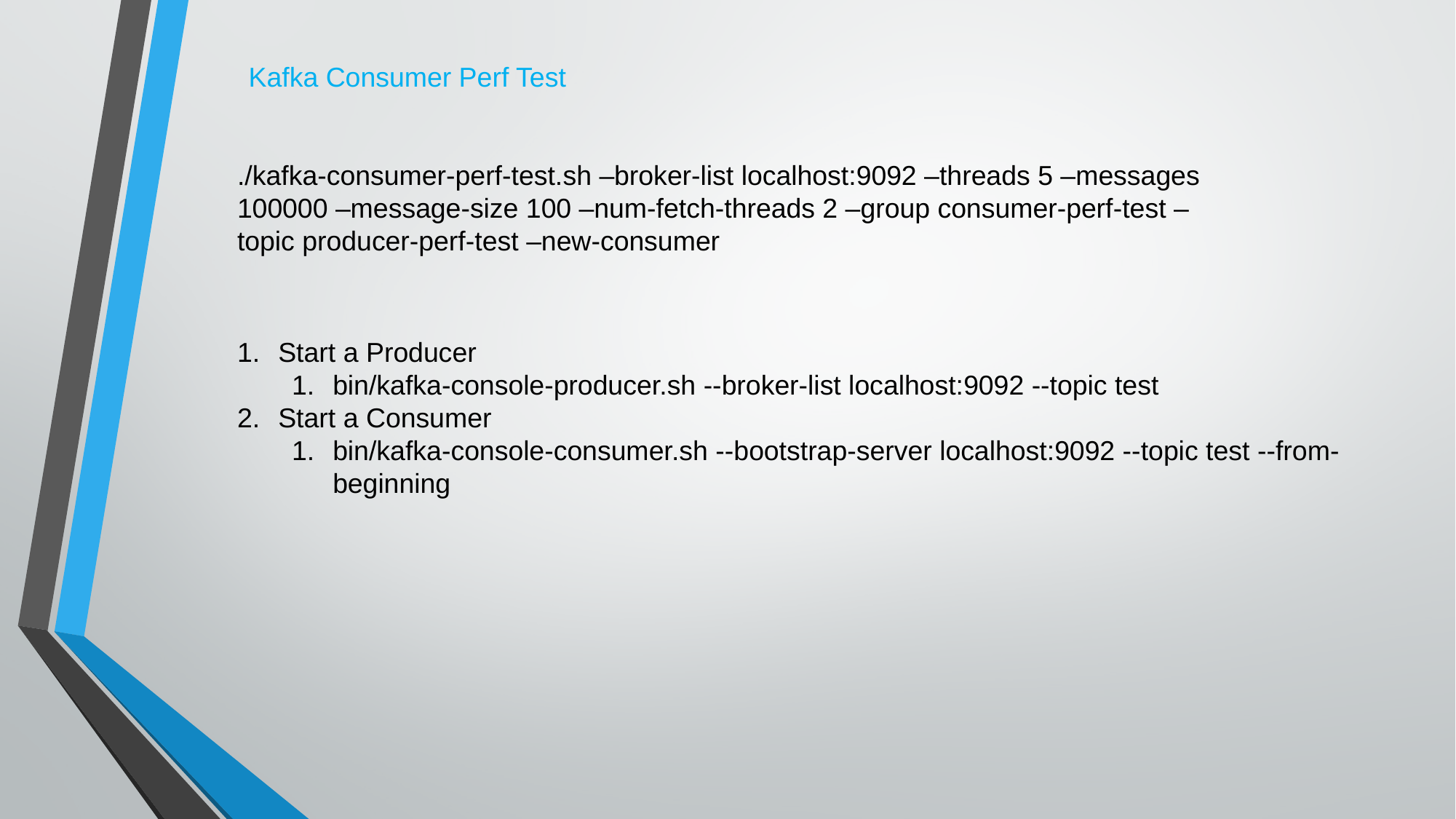

Kafka Consumer Perf Test
./kafka-consumer-perf-test.sh –broker-list localhost:9092 –threads 5 –messages 100000 –message-size 100 –num-fetch-threads 2 –group consumer-perf-test –topic producer-perf-test –new-consumer
Start a Producer
bin/kafka-console-producer.sh --broker-list localhost:9092 --topic test
Start a Consumer
bin/kafka-console-consumer.sh --bootstrap-server localhost:9092 --topic test --from-beginning